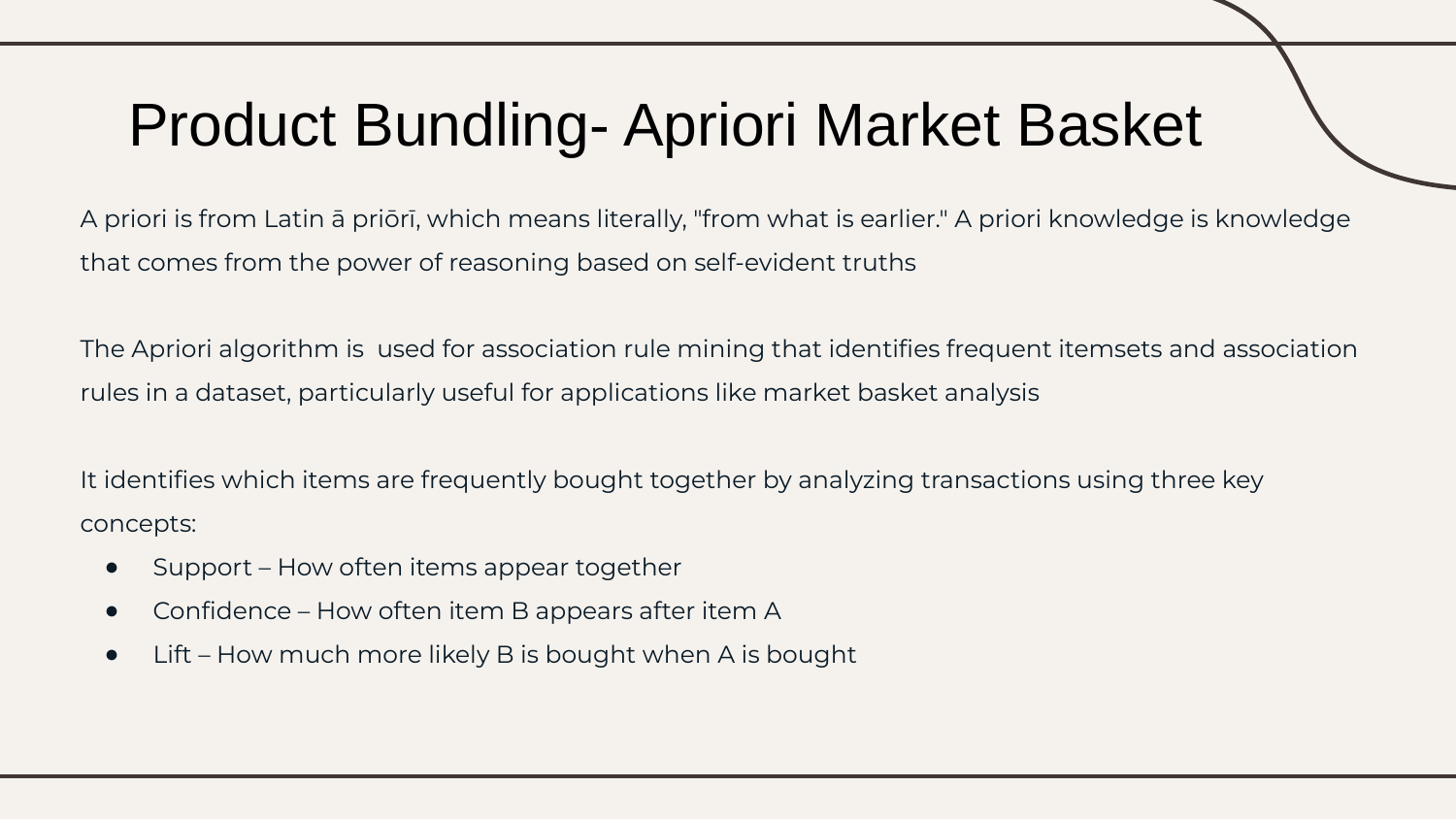

# Product Bundling- Apriori Market Basket
A priori is from Latin ā priōrī, which means literally, "from what is earlier." A priori knowledge is knowledge that comes from the power of reasoning based on self-evident truths

The Apriori algorithm is  used for association rule mining that identifies frequent itemsets and association rules in a dataset, particularly useful for applications like market basket analysis

It identifies which items are frequently bought together by analyzing transactions using three key concepts:
Support – How often items appear together
Confidence – How often item B appears after item A
Lift – How much more likely B is bought when A is bought